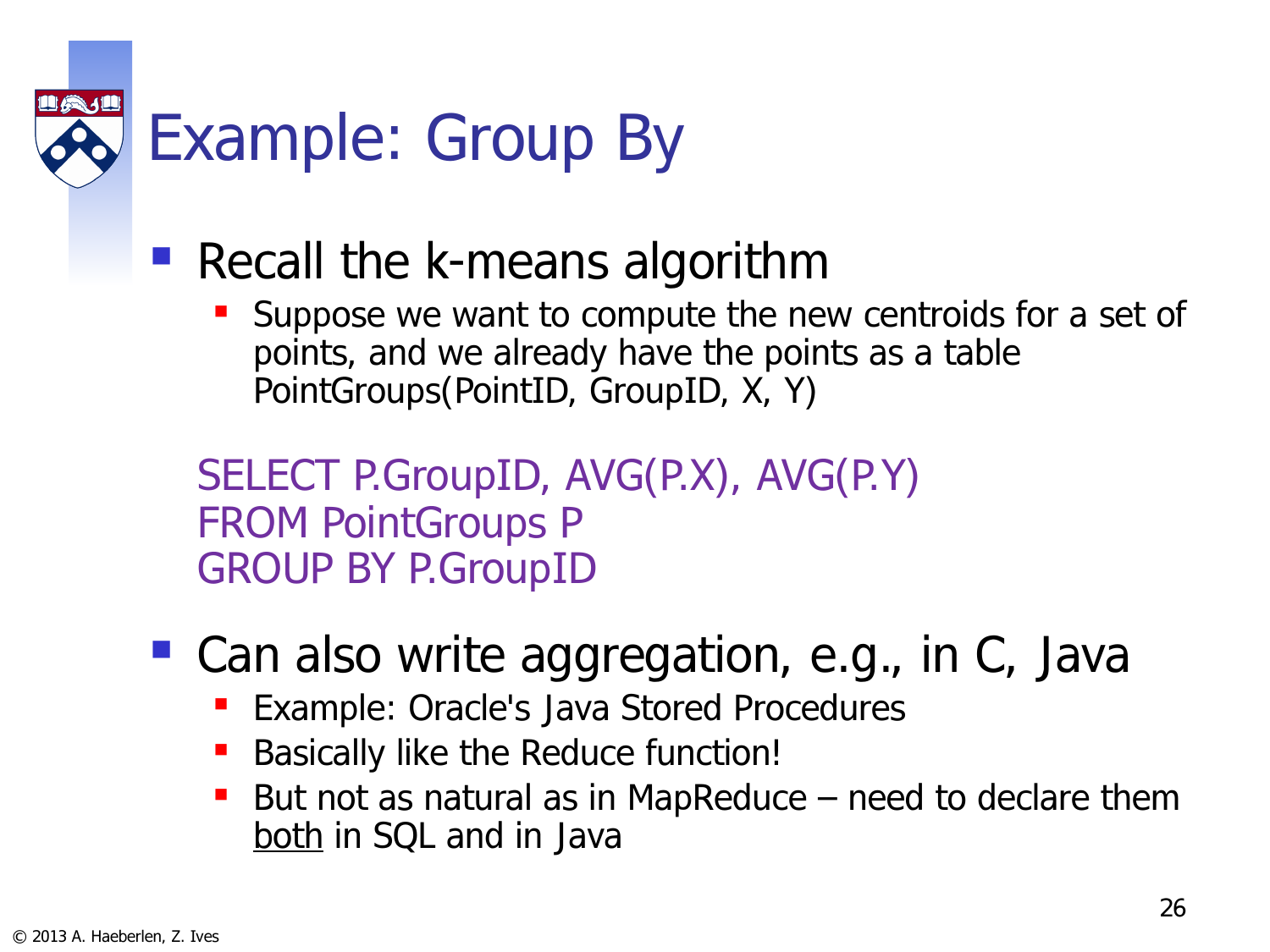

# Example: Group By
Recall the k-means algorithm
Suppose we want to compute the new centroids for a set of points, and we already have the points as a table
PointGroups(PointID, GroupID, X, Y)

	SELECT P.GroupID, AVG(P.X), AVG(P.Y)
FROM PointGroups P
GROUP BY P.GroupID

Can also write aggregation, e.g., in C, Java
Example: Oracle's Java Stored Procedures
Basically like the Reduce function!
But not as natural as in MapReduce – need to declare them both in SQL and in Java
26